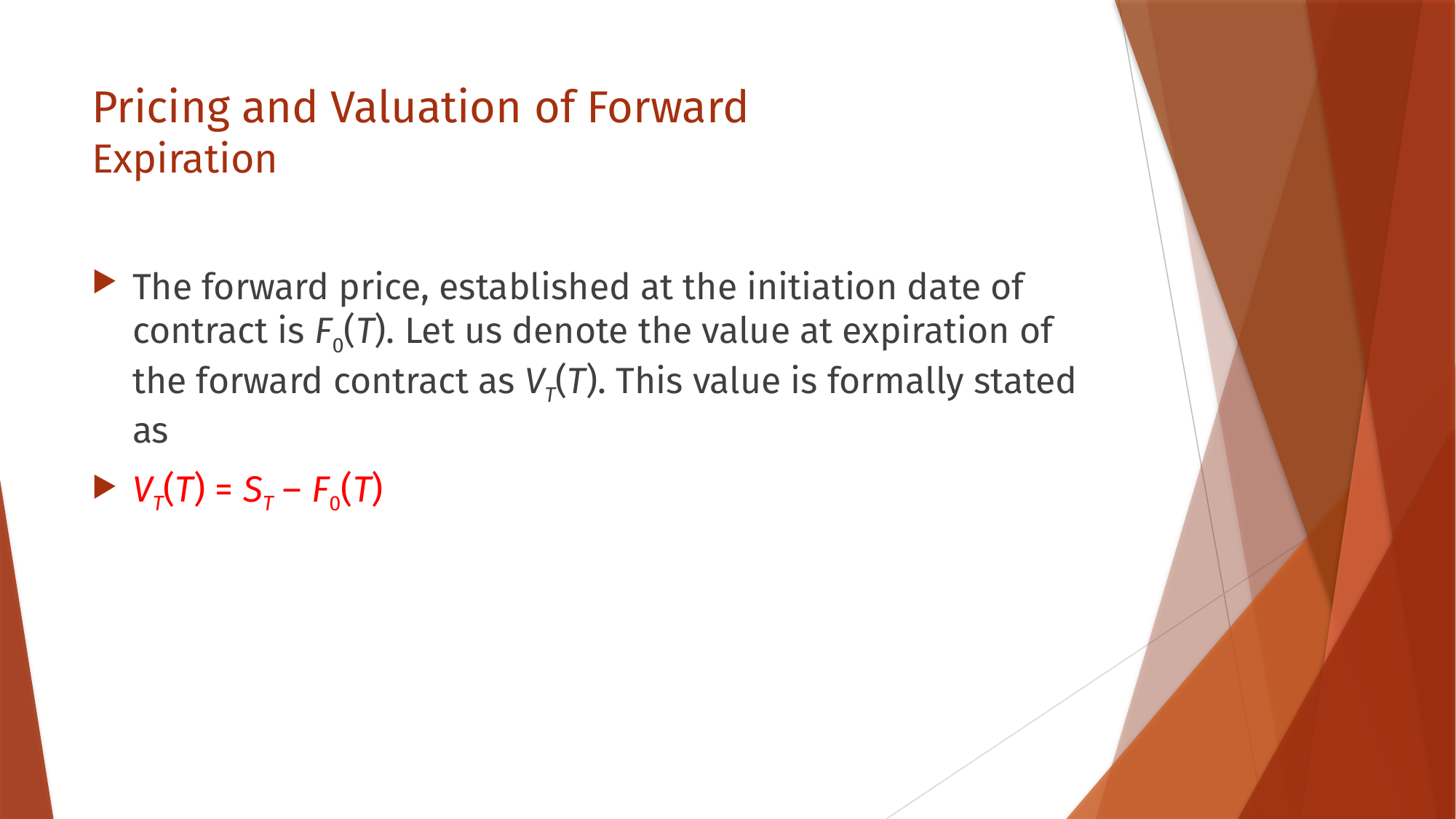

# Pricing and Valuation of Forward Expiration
The forward price, established at the initiation date of contract is F0(T). Let us denote the value at expiration of the forward contract as VT(T). This value is formally stated as
VT(T) = ST – F0(T)